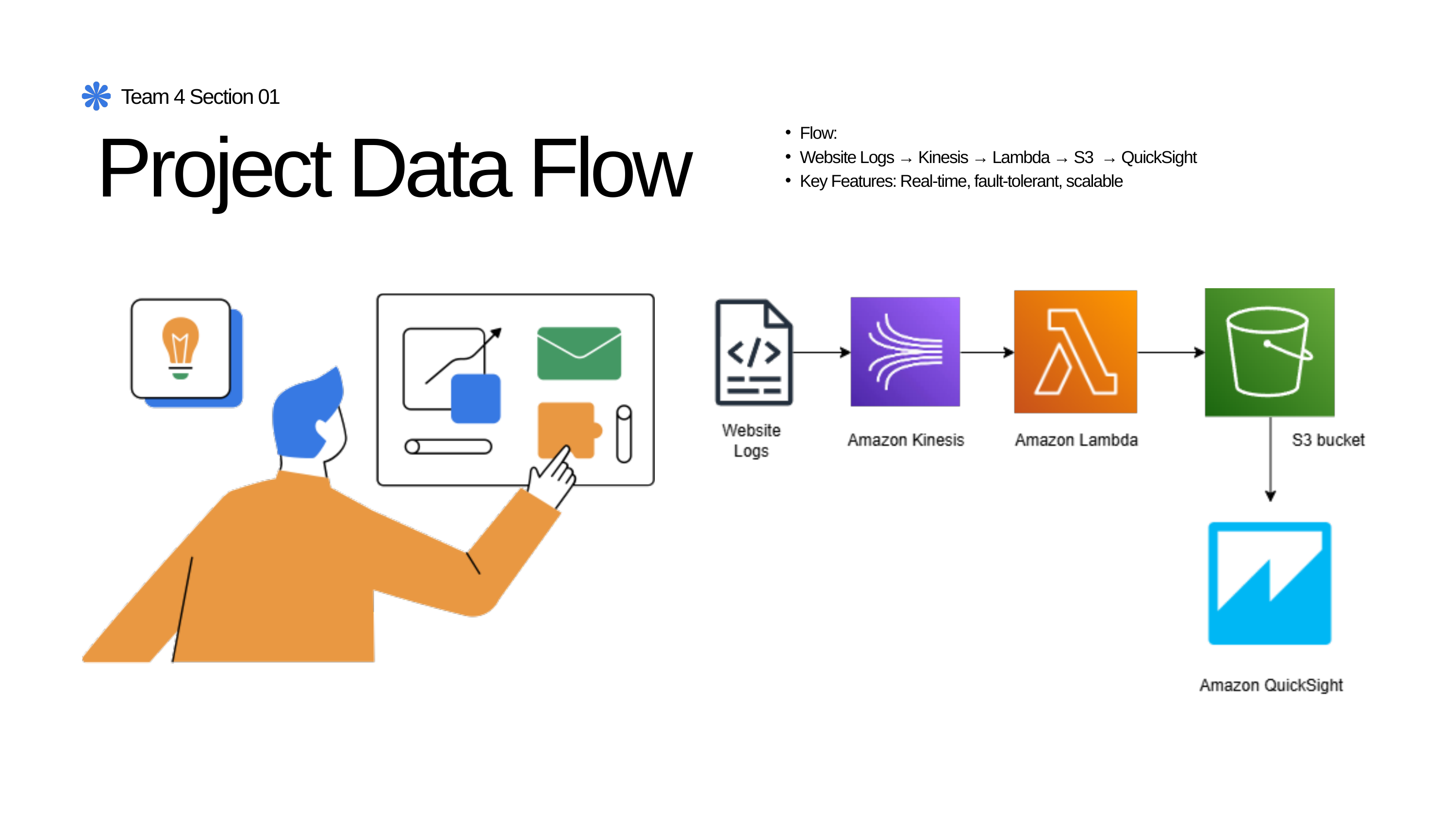

Team 4 Section 01
Flow:
Website Logs → Kinesis → Lambda → S3  → QuickSight
Key Features: Real-time, fault-tolerant, scalable

Project Data Flow